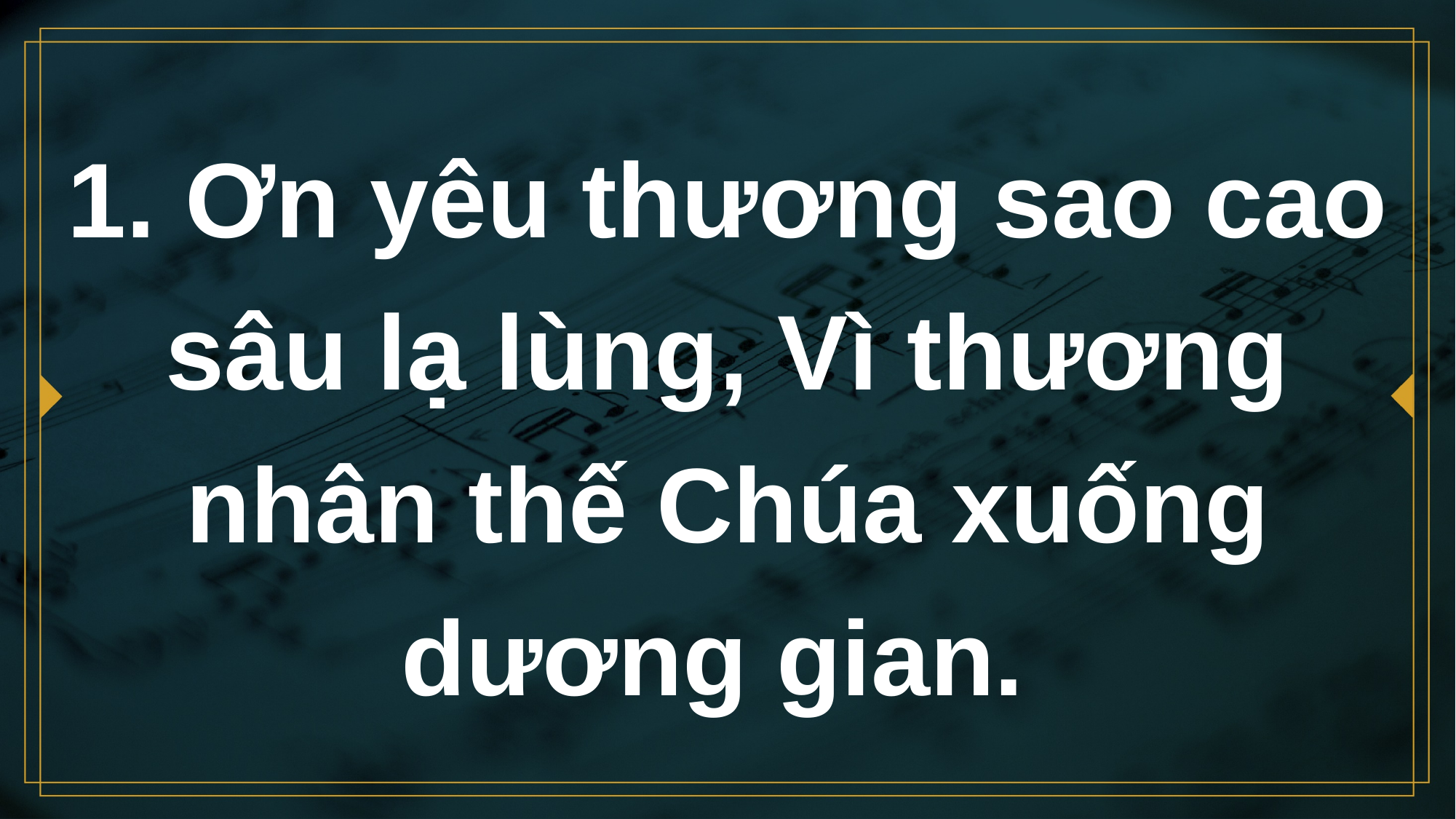

# 1. Ơn yêu thương sao cao sâu lạ lùng, Vì thương nhân thế Chúa xuống dương gian.